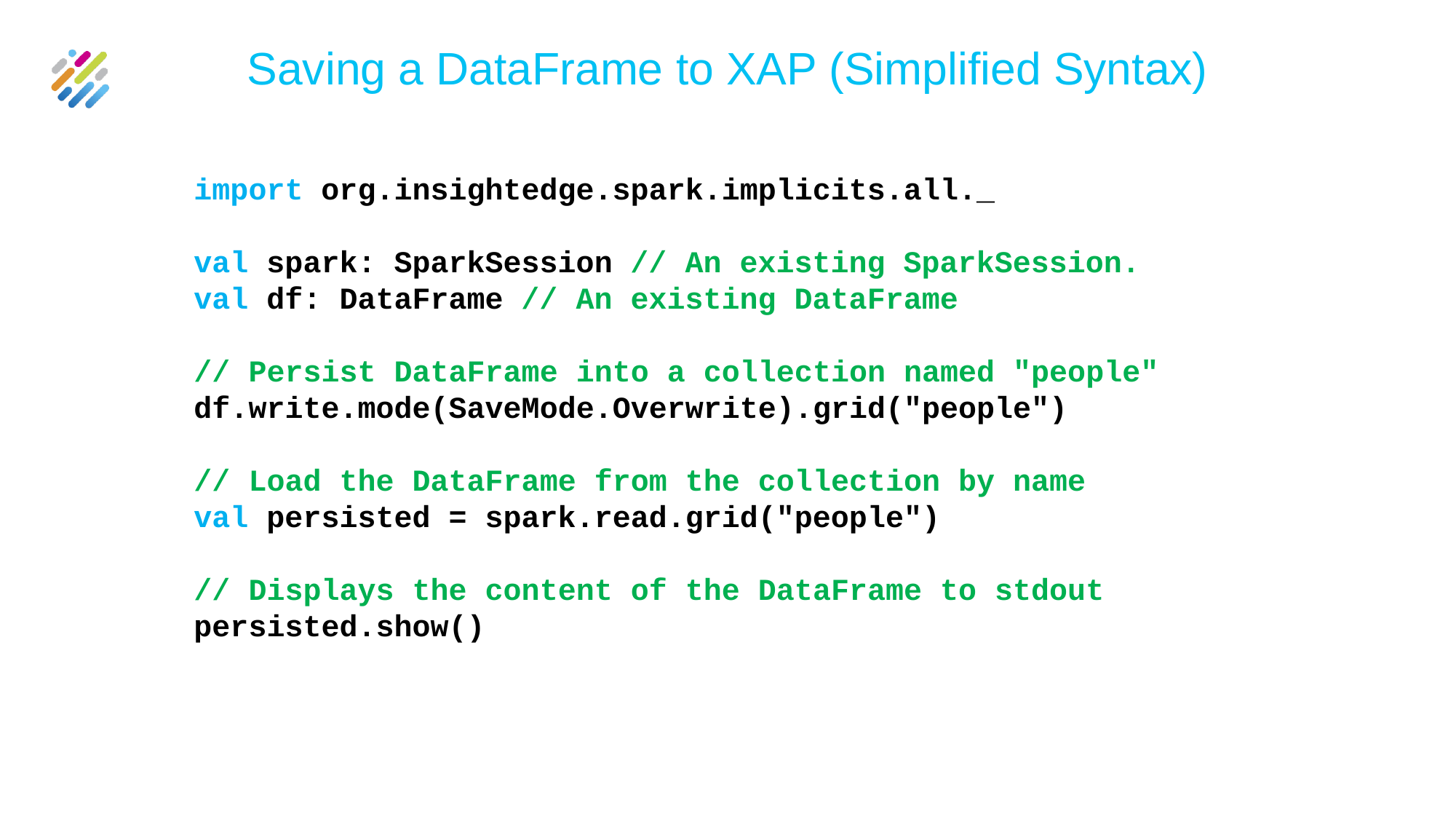

# Saving a DataFrame to XAP (Simplified Syntax)
import org.insightedge.spark.implicits.all._

val spark: SparkSession // An existing SparkSession.
val df: DataFrame // An existing DataFrame

// Persist DataFrame into a collection named "people"
df.write.mode(SaveMode.Overwrite).grid("people")

// Load the DataFrame from the collection by name
val persisted = spark.read.grid("people")

// Displays the content of the DataFrame to stdout
persisted.show()